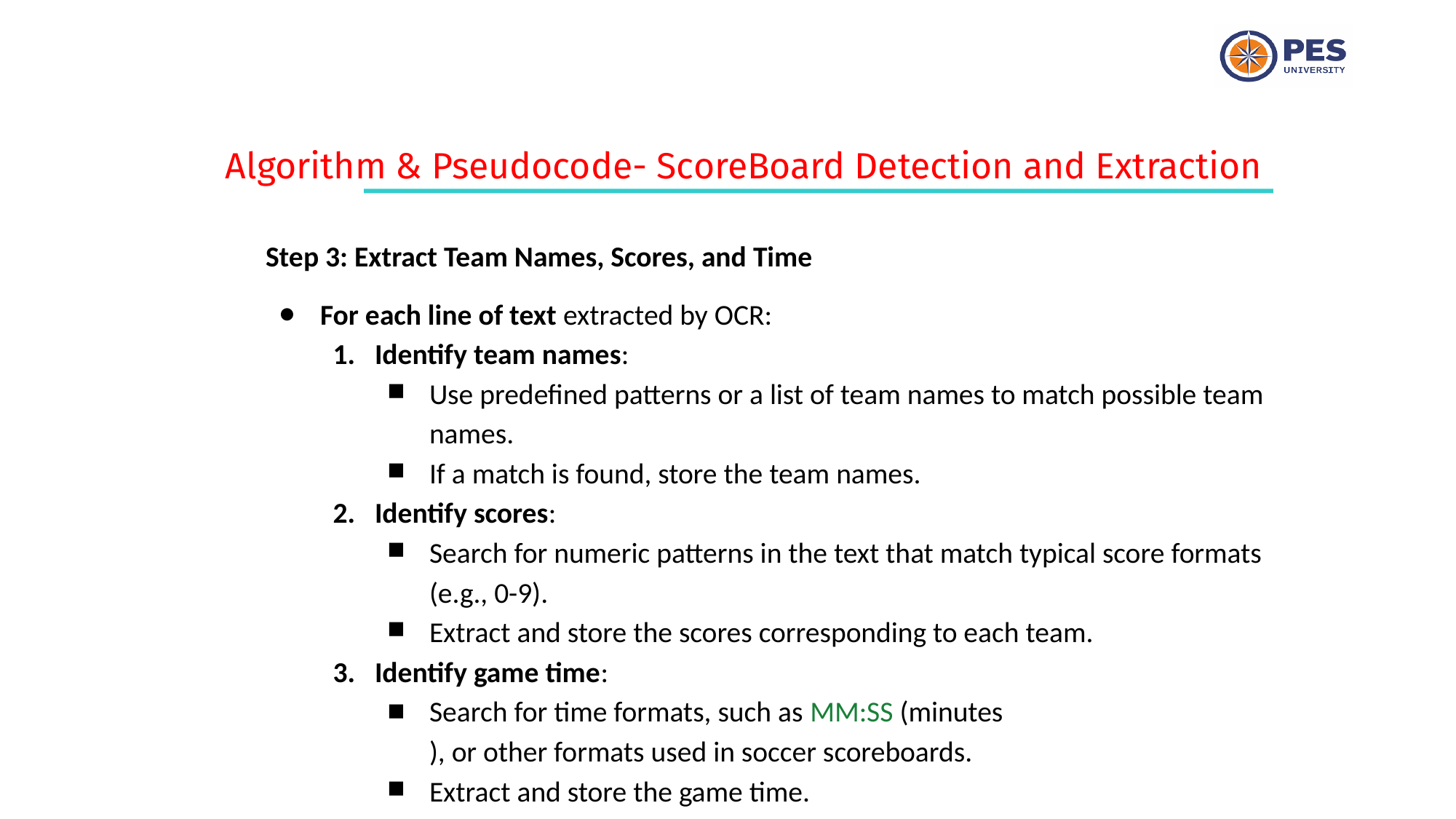

Algorithm & Pseudocode- ScoreBoard Detection and Extraction

Step 3: Extract Team Names, Scores, and Time
For each line of text extracted by OCR:
Identify team names:
Use predefined patterns or a list of team names to match possible team names.
If a match is found, store the team names.
Identify scores:
Search for numeric patterns in the text that match typical score formats (e.g., 0-9).
Extract and store the scores corresponding to each team.
Identify game time:
Search for time formats, such as MM:SS (minutes
), or other formats used in soccer scoreboards.
Extract and store the game time.